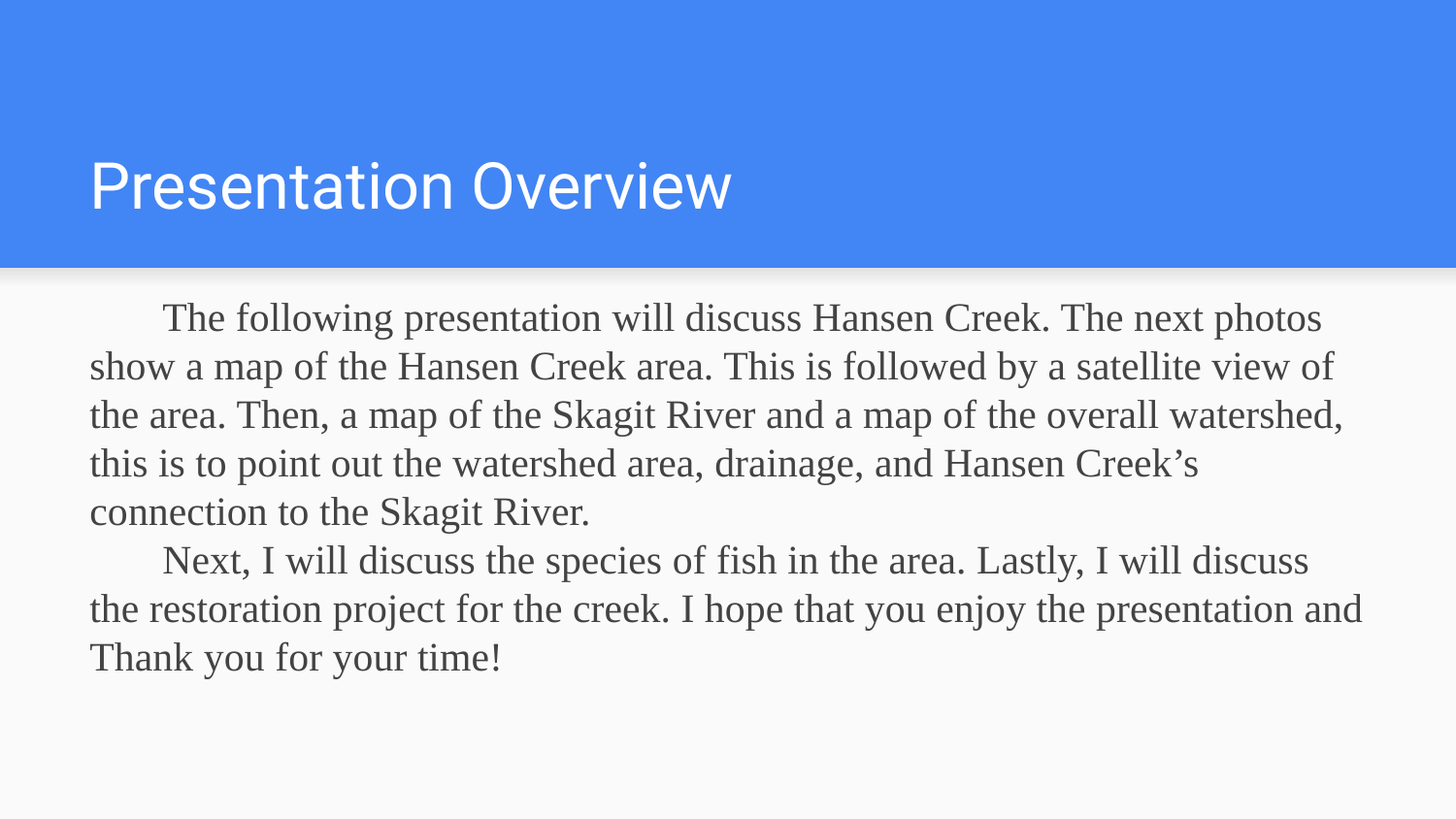

# Presentation Overview
The following presentation will discuss Hansen Creek. The next photos show a map of the Hansen Creek area. This is followed by a satellite view of the area. Then, a map of the Skagit River and a map of the overall watershed, this is to point out the watershed area, drainage, and Hansen Creek’s connection to the Skagit River.
Next, I will discuss the species of fish in the area. Lastly, I will discuss the restoration project for the creek. I hope that you enjoy the presentation and Thank you for your time!